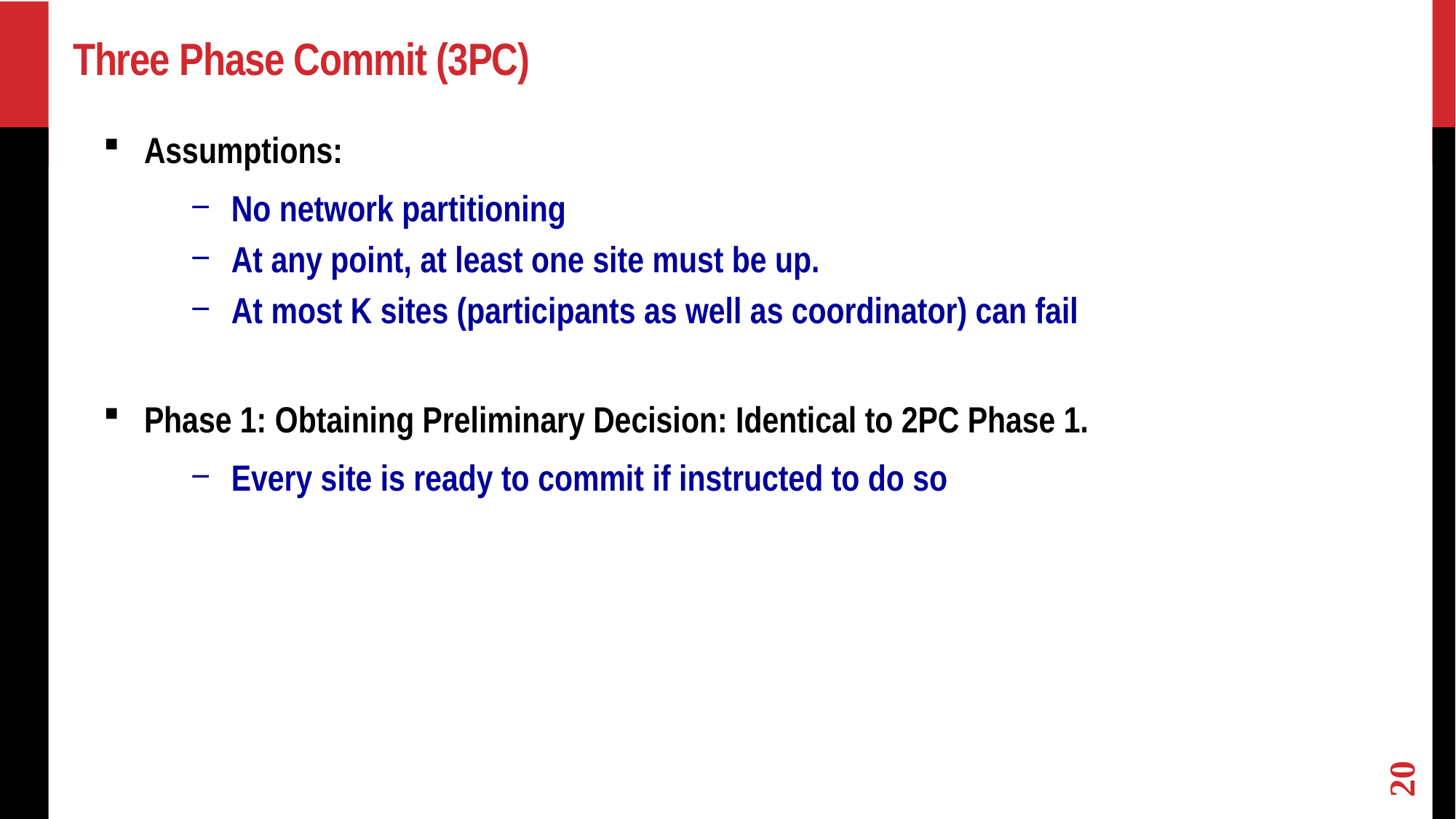

# Three Phase Commit (3PC)
Assumptions:
  No network partitioning
  At any point, at least one site must be up.
  At most K sites (participants as well as coordinator) can fail

Phase 1: Obtaining Preliminary Decision: Identical to 2PC Phase 1.
  Every site is ready to commit if instructed to do so
20